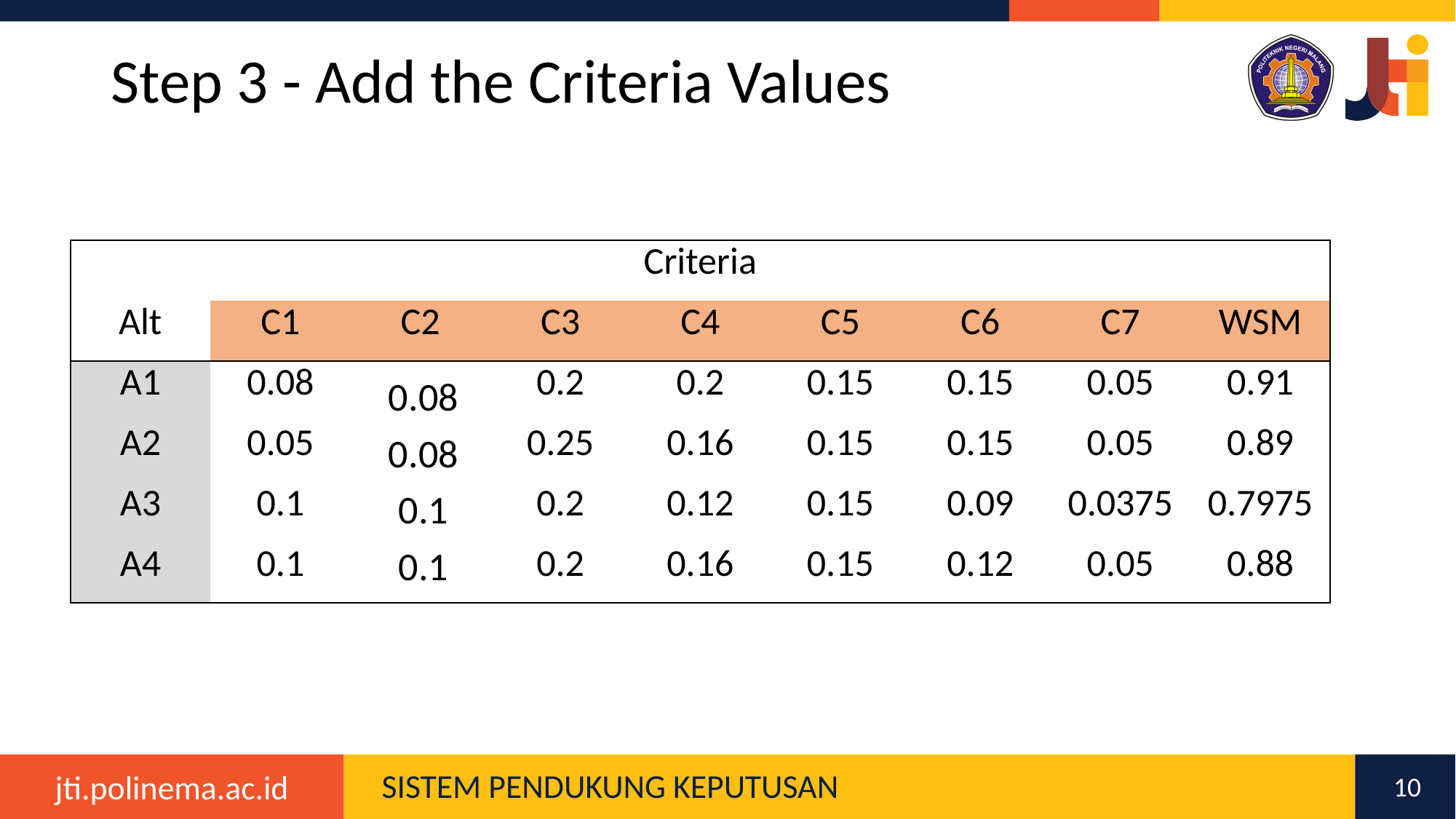

# Step 3 - Add the Criteria Values
|  | Criteria |  |  |  |  |  |  |  |
| --- | --- | --- | --- | --- | --- | --- | --- | --- |
| Alt | C1 | C2 | C3 | C4 | C5 | C6 | C7 | WSM |
| A1 | 0.08 | 0.1 | 0.2 | 0.2 | 0.15 | 0.15 | 0.05 | 0.91 |
| A2 | 0.05 | 0.1 | 0.25 | 0.16 | 0.15 | 0.15 | 0.05 | 0.89 |
| A3 | 0.1 | 0.08 | 0.2 | 0.12 | 0.15 | 0.09 | 0.0375 | 0.7975 |
| A4 | 0.1 | 0.08 | 0.2 | 0.16 | 0.15 | 0.12 | 0.05 | 0.88 |
0.08
0.08
0.1
0.1
10